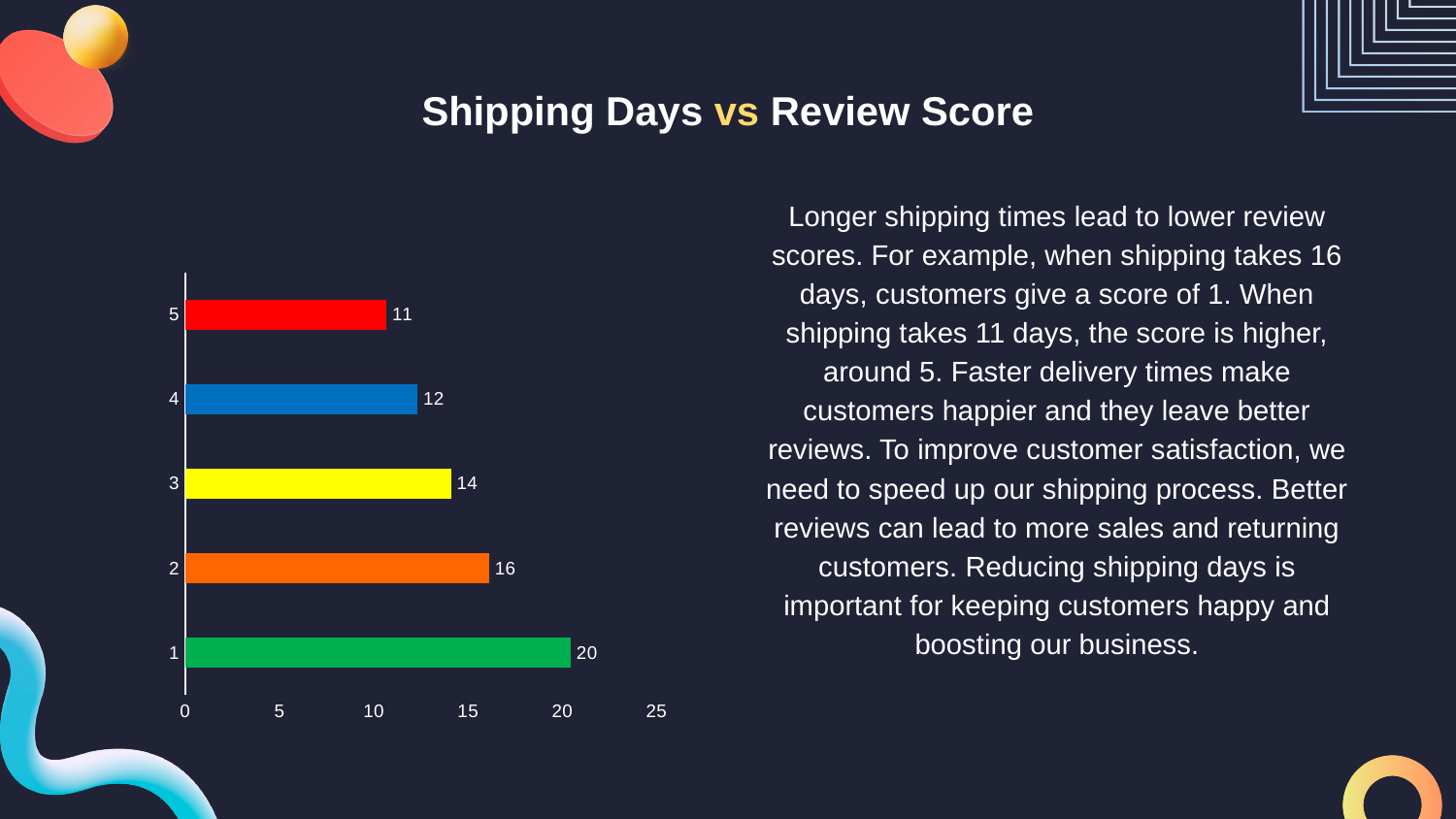

# Shipping Days vs Review Score

### Chart

| Category | Total |
|---|---|
| 1 | 20.447482350570727 |
| 2 | 16.10999762752324 |
| 3 | 14.096935480699226 |
| 4 | 12.310520483325037 |
| 5 | 10.68028017401056 |
Longer shipping times lead to lower review scores. For example, when shipping takes 16 days, customers give a score of 1. When shipping takes 11 days, the score is higher, around 5. Faster delivery times make customers happier and they leave better reviews. To improve customer satisfaction, we need to speed up our shipping process. Better reviews can lead to more sales and returning customers. Reducing shipping days is important for keeping customers happy and boosting our business.